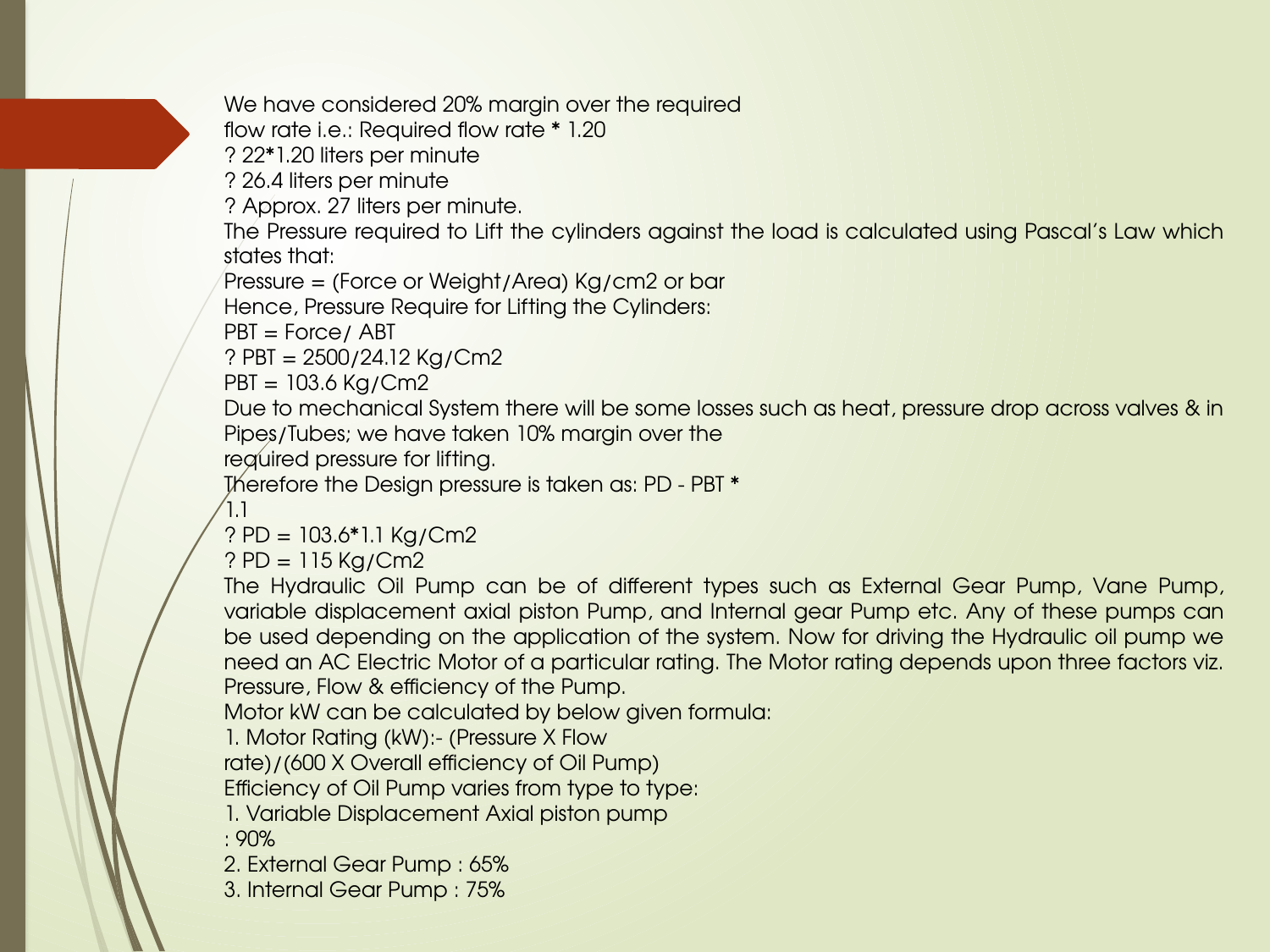

We have considered 20% margin over the required
flow rate i.e.: Required flow rate * 1.20
? 22*1.20 liters per minute
? 26.4 liters per minute
? Approx. 27 liters per minute.
The Pressure required to Lift the cylinders against the load is calculated using Pascal’s Law which states that:
Pressure = (Force or Weight/Area) Kg/cm2 or bar
Hence, Pressure Require for Lifting the Cylinders:
PBT = Force/ ABT
? PBT = 2500/24.12 Kg/Cm2
PBT = 103.6 Kg/Cm2
Due to mechanical System there will be some losses such as heat, pressure drop across valves & in Pipes/Tubes; we have taken 10% margin over the
required pressure for lifting.
Therefore the Design pressure is taken as: PD - PBT *
1.1
? PD = 103.6*1.1 Kg/Cm2
? PD = 115 Kg/Cm2
The Hydraulic Oil Pump can be of different types such as External Gear Pump, Vane Pump, variable displacement axial piston Pump, and Internal gear Pump etc. Any of these pumps can be used depending on the application of the system. Now for driving the Hydraulic oil pump we need an AC Electric Motor of a particular rating. The Motor rating depends upon three factors viz. Pressure, Flow & efficiency of the Pump.
Motor kW can be calculated by below given formula:
1. Motor Rating (kW):- (Pressure X Flow
rate)/(600 X Overall efficiency of Oil Pump)
Efficiency of Oil Pump varies from type to type:
1. Variable Displacement Axial piston pump
: 90%
2. External Gear Pump : 65%
3. Internal Gear Pump : 75%